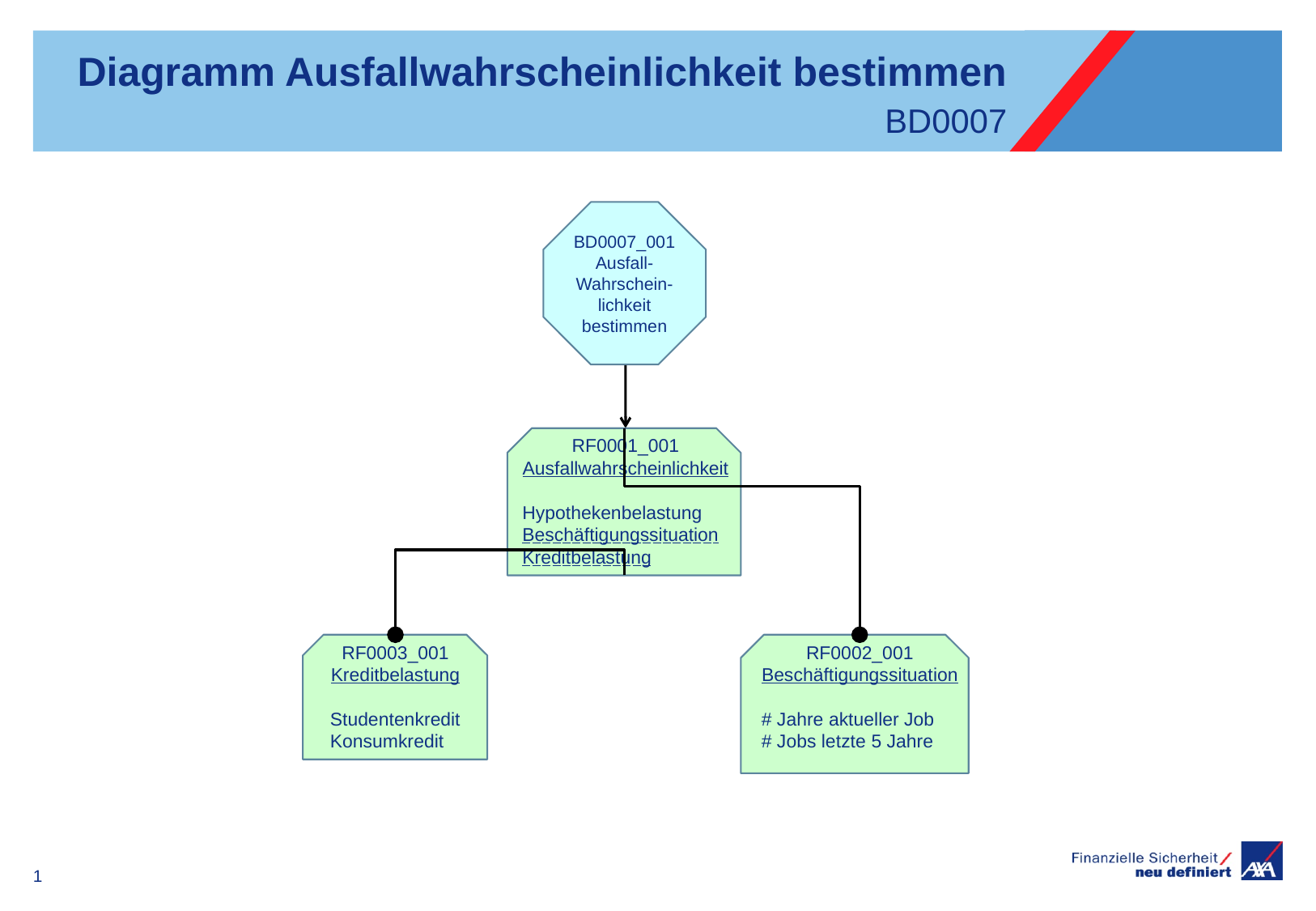

# Diagramm Ausfallwahrscheinlichkeit bestimmen
BD0007
BD0007_001
Ausfall-Wahrschein-lichkeit bestimmen

RF0001_001
Ausfallwahrscheinlichkeit

Hypothekenbelastung
Beschäftigungssituation
Kreditbelastung

RF0003_001
Kreditbelastung

Studentenkredit
Konsumkredit

RF0002_001
Beschäftigungssituation

# Jahre aktueller Job
# Jobs letzte 5 Jahre
1